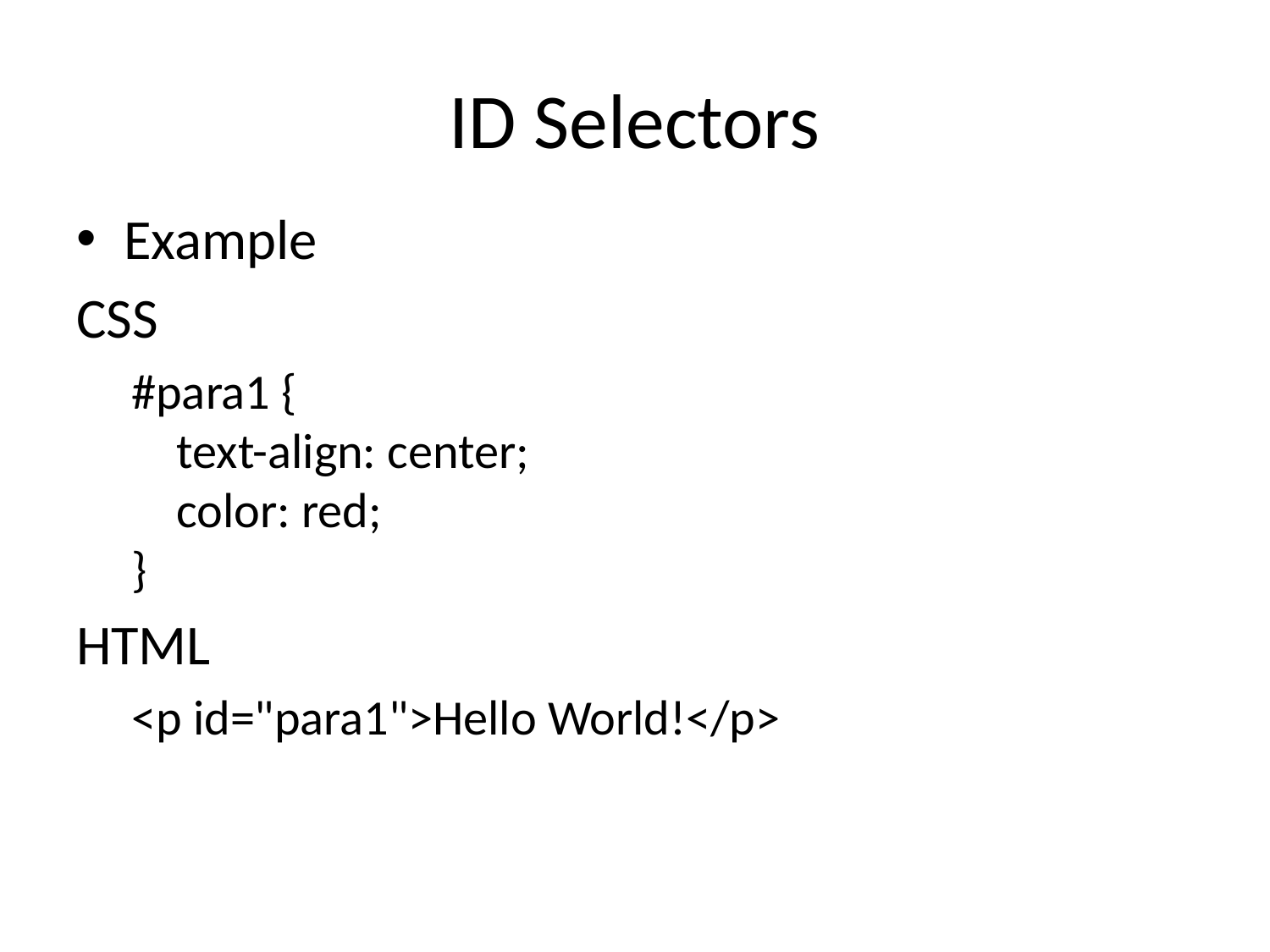

# ID Selectors
Example
CSS
#para1 {
    text-align: center;
    color: red;
}
HTML
<p id="para1">Hello World!</p>